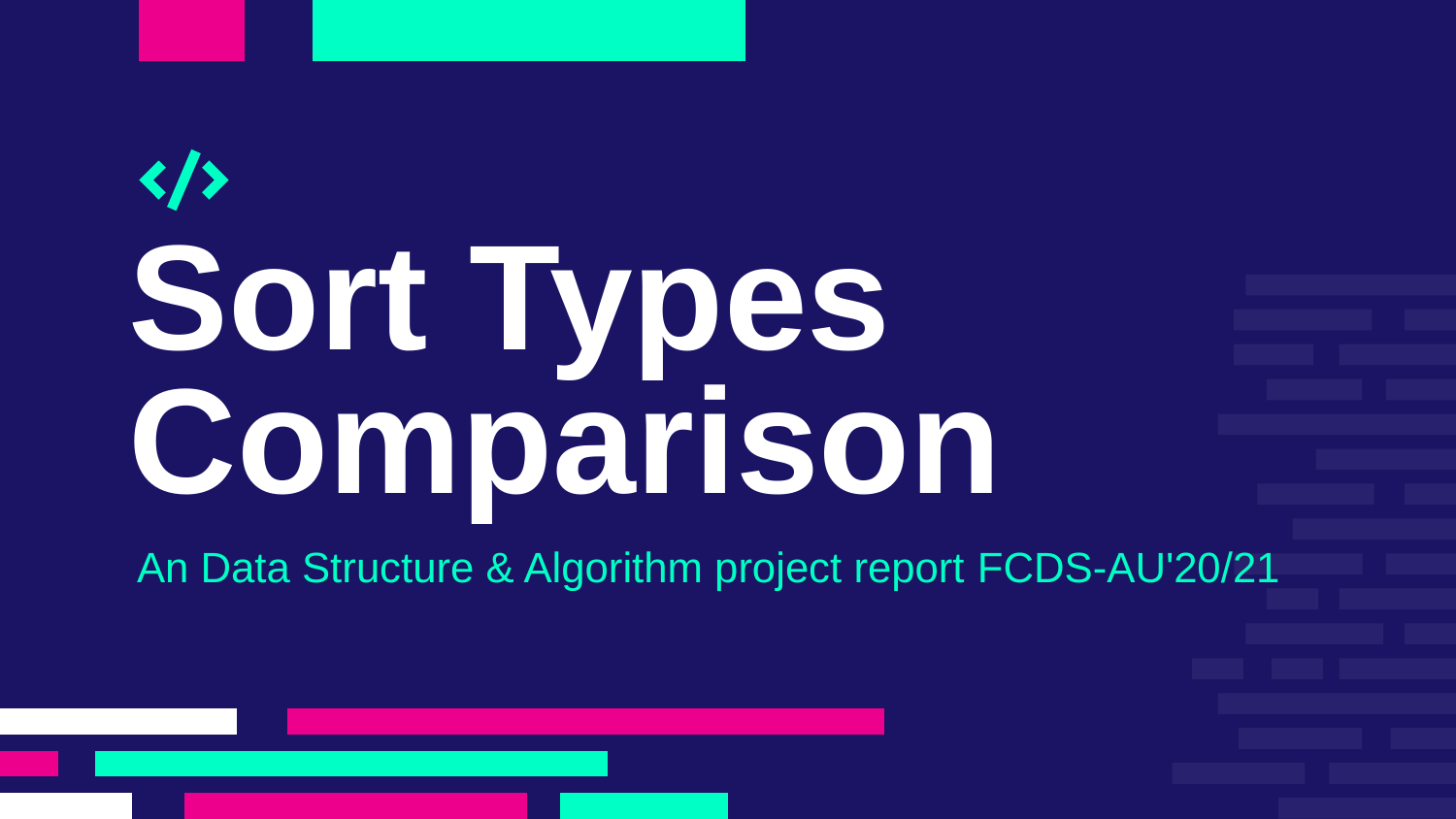

# Sort Types Comparison
An Data Structure & Algorithm project report FCDS-AU'20/21